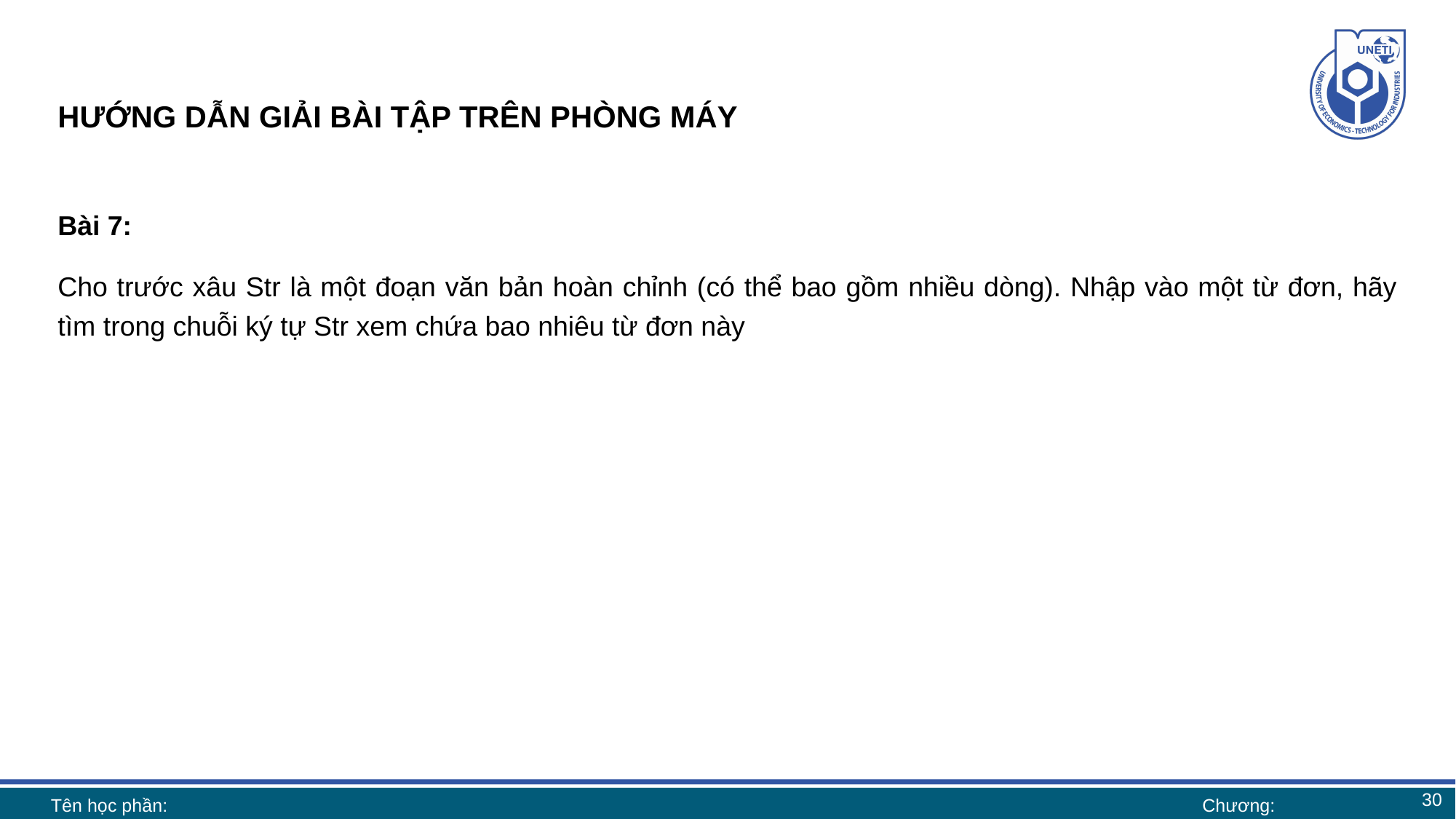

# HƯỚNG DẪN GIẢI BÀI TẬP TRÊN PHÒNG MÁY
Bài 7:
Cho trước xâu Str là một đoạn văn bản hoàn chỉnh (có thể bao gồm nhiều dòng). Nhập vào một từ đơn, hãy tìm trong chuỗi ký tự Str xem chứa bao nhiêu từ đơn này
30
Tên học phần:
Chương: